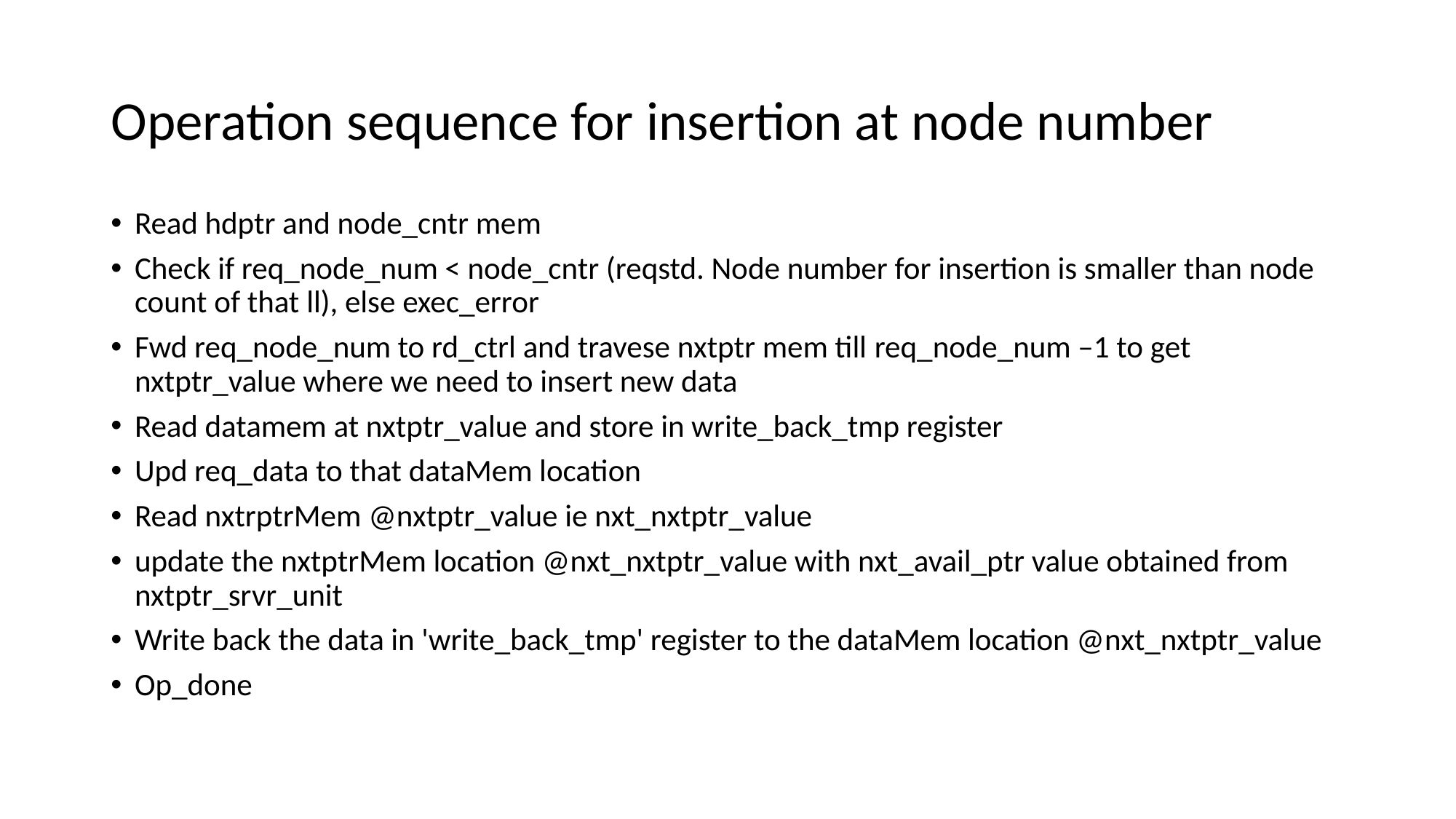

# Operation sequence for insertion at node number
Read hdptr and node_cntr mem
Check if req_node_num < node_cntr (reqstd. Node number for insertion is smaller than node count of that ll), else exec_error
Fwd req_node_num to rd_ctrl and travese nxtptr mem till req_node_num –1 to get nxtptr_value where we need to insert new data
Read datamem at nxtptr_value and store in write_back_tmp register
Upd req_data to that dataMem location
Read nxtrptrMem @nxtptr_value ie nxt_nxtptr_value
update the nxtptrMem location @nxt_nxtptr_value with nxt_avail_ptr value obtained from nxtptr_srvr_unit
Write back the data in 'write_back_tmp' register to the dataMem location @nxt_nxtptr_value
Op_done